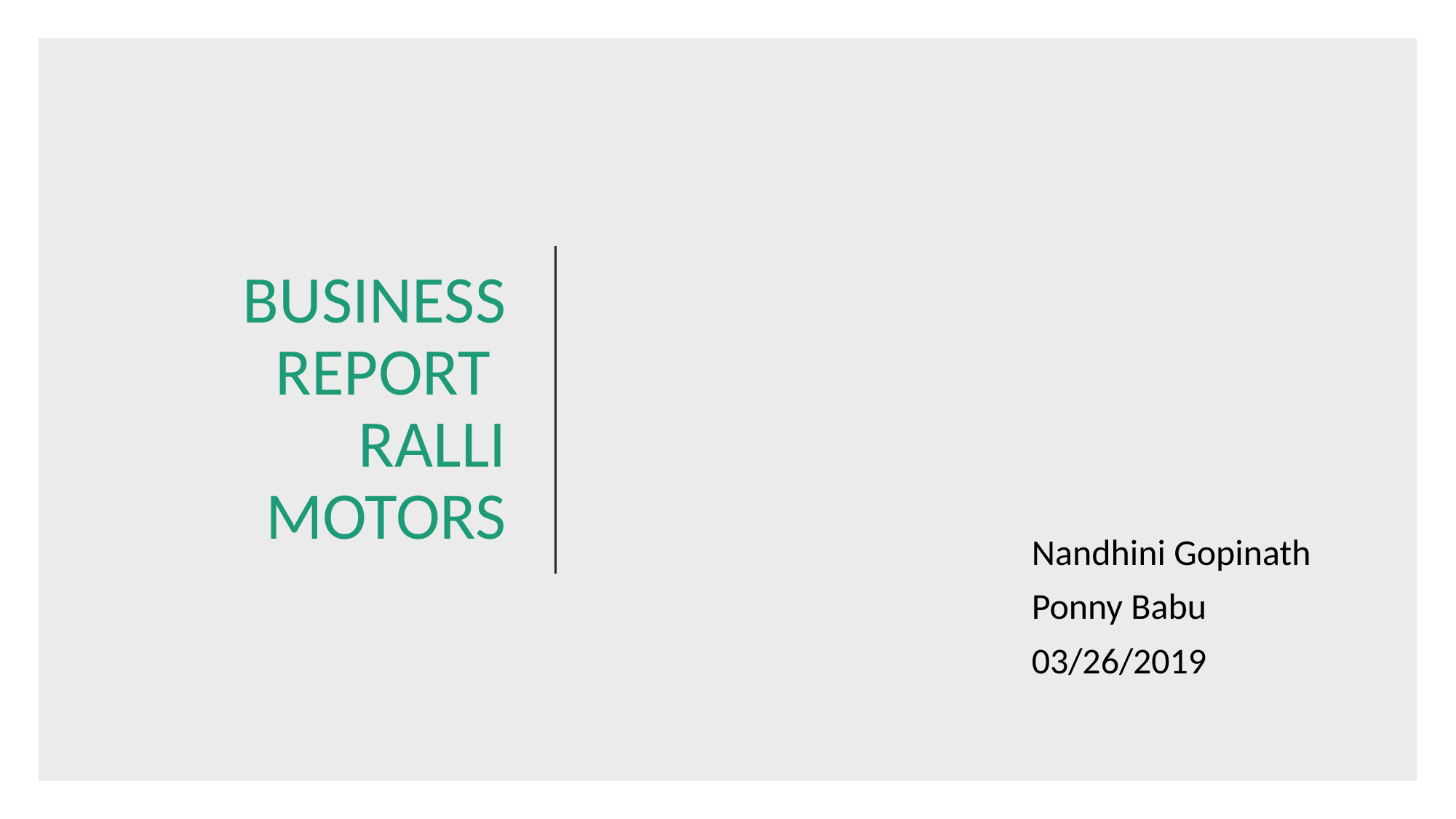

# BUSINESS REPORT RALLI MOTORS
Nandhini Gopinath
Ponny Babu
03/26/2019